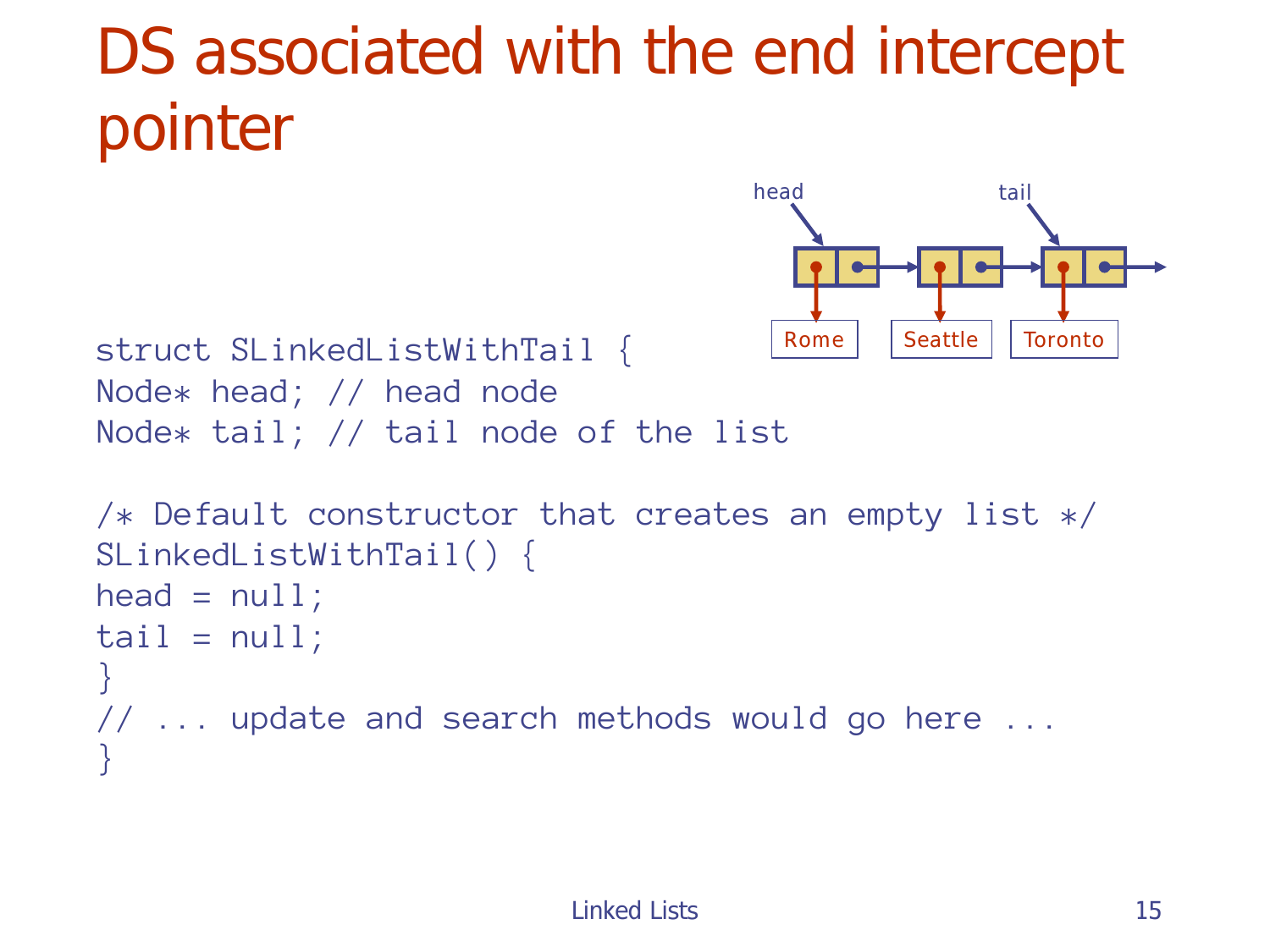

# DS associated with the end intercept pointer
head
tail

Rome
Seattle
Toronto
struct SLinkedListWithTail {
Node* head; // head node
Node* tail; // tail node of the list

/* Default constructor that creates an empty list */
SLinkedListWithTail() {
head = null;
tail = null;
}
// ... update and search methods would go here ...
}
Linked Lists
15